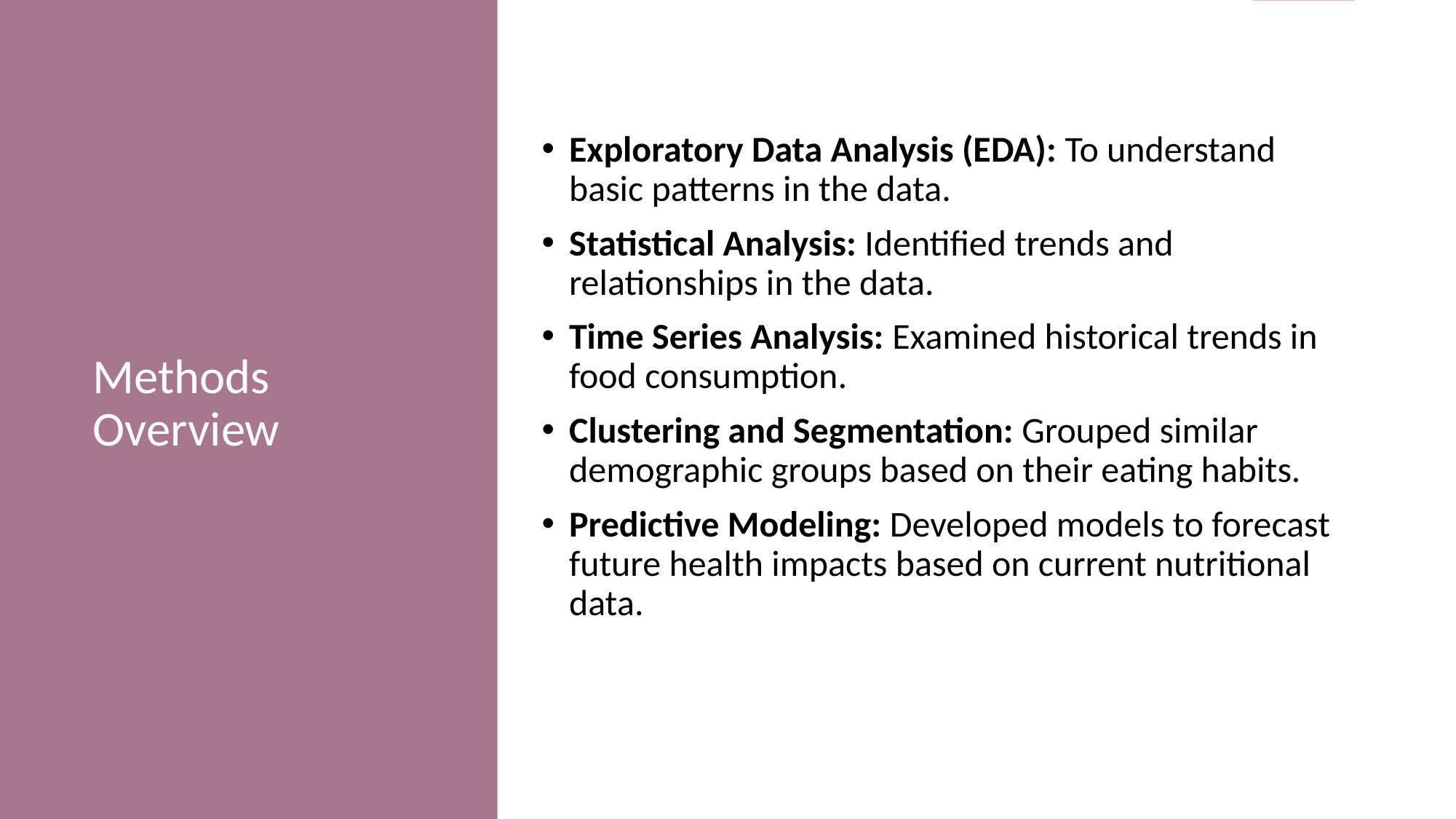

# Methods Overview
Exploratory Data Analysis (EDA): To understand basic patterns in the data.
Statistical Analysis: Identified trends and relationships in the data.
Time Series Analysis: Examined historical trends in food consumption.
Clustering and Segmentation: Grouped similar demographic groups based on their eating habits.
Predictive Modeling: Developed models to forecast future health impacts based on current nutritional data.